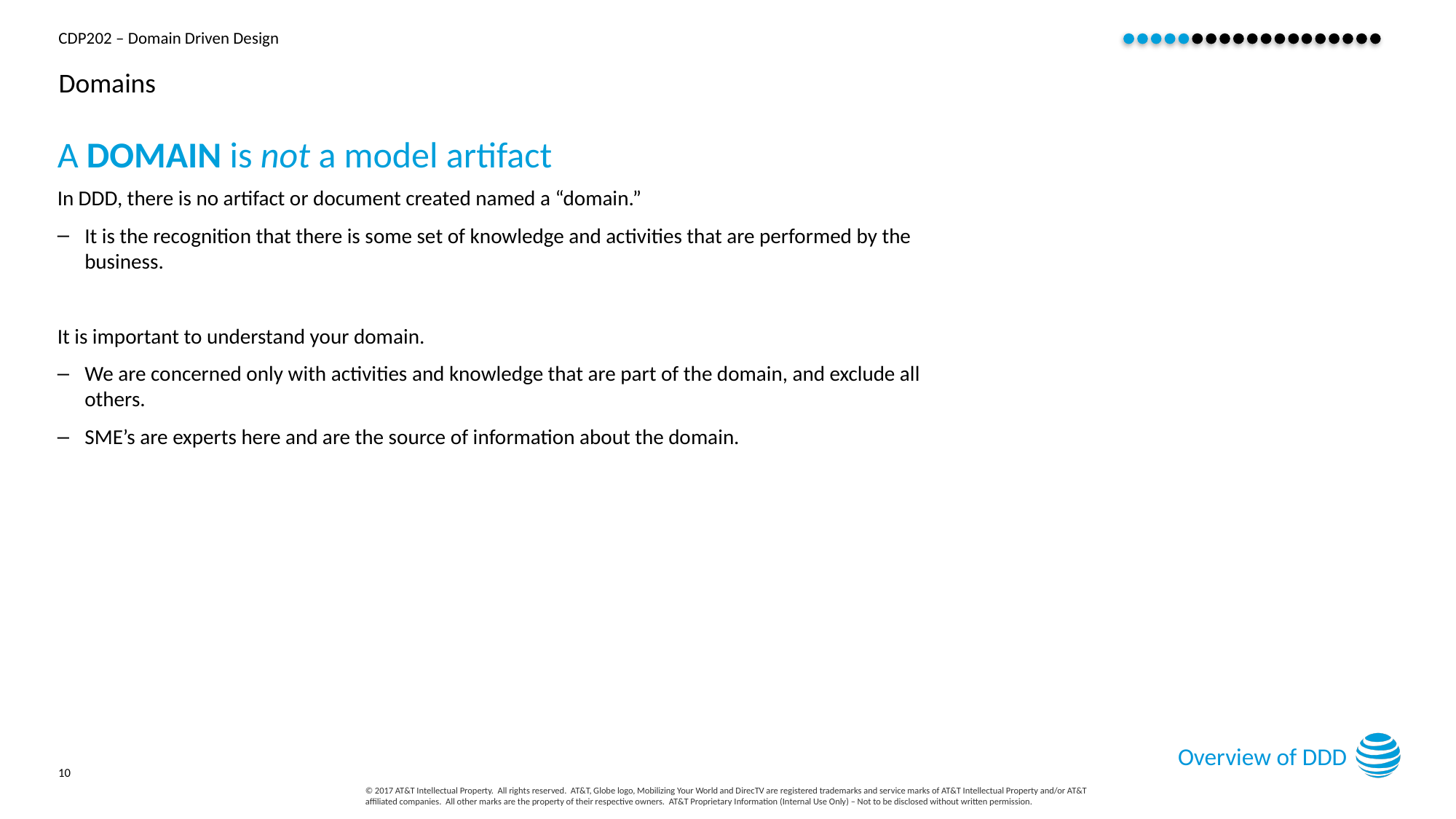

# Domains
A DOMAIN is not a model artifact
In DDD, there is no artifact or document created named a “domain.”
It is the recognition that there is some set of knowledge and activities that are performed by the business.

It is important to understand your domain.
We are concerned only with activities and knowledge that are part of the domain, and exclude all others.
SME’s are experts here and are the source of information about the domain.

Overview of DDD
10